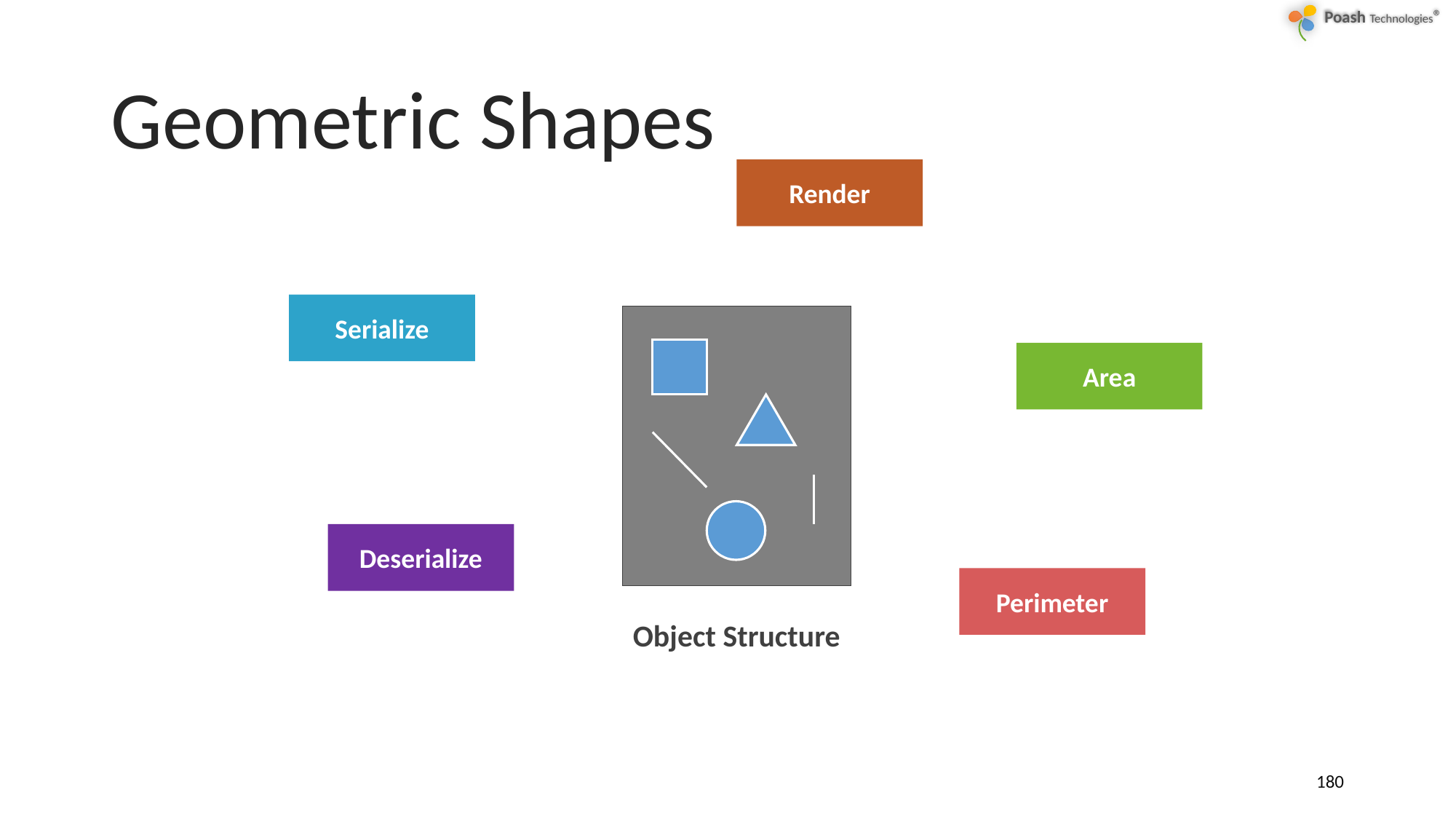

# Geometric Shapes
Render
Serialize

Area

Deserialize
Perimeter
Object Structure
180